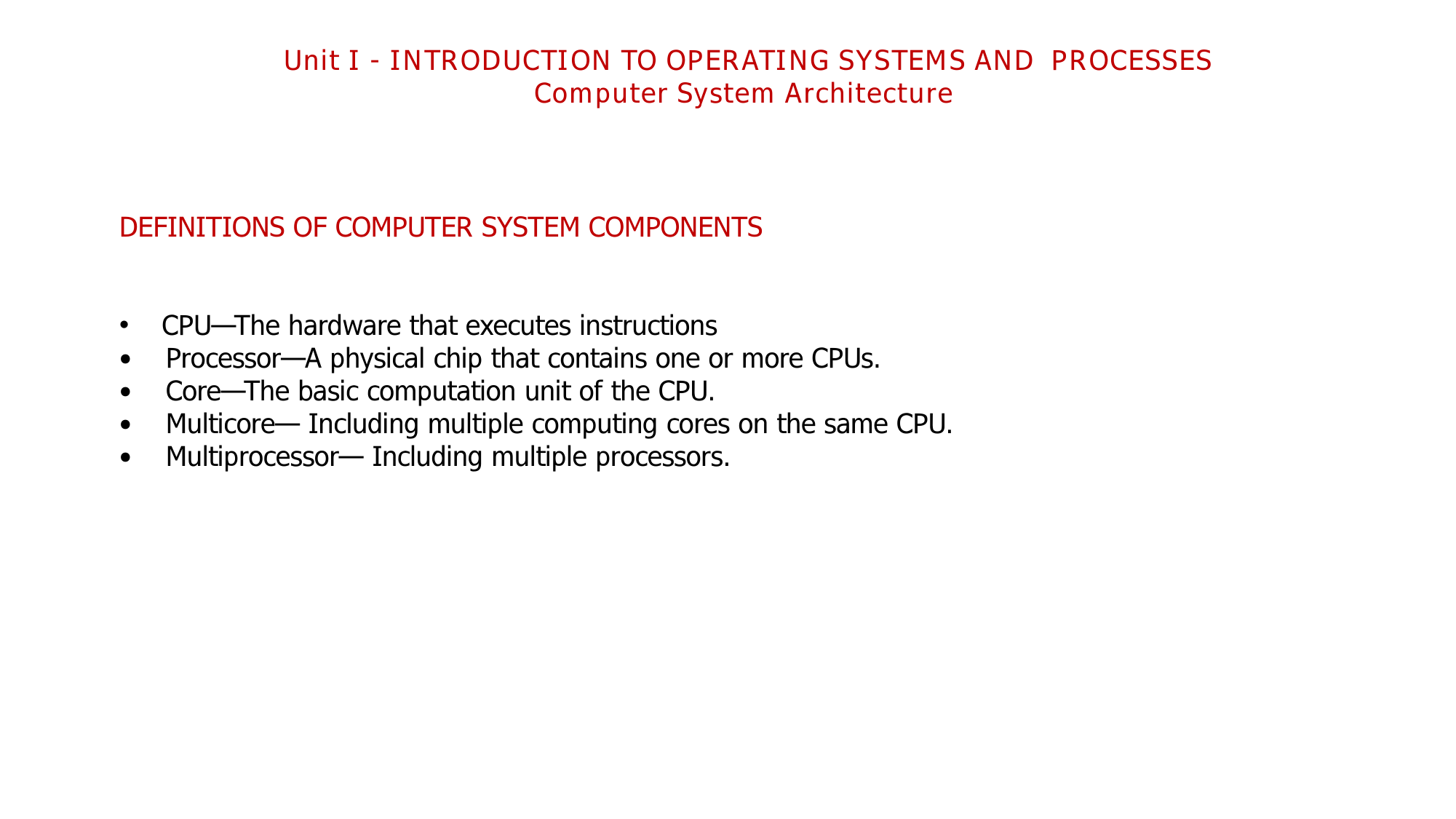

Unit I - INTRODUCTION TO OPERATING SYSTEMS AND  PROCESSES
Computer System Architecture
DEFINITIONS OF COMPUTER SYSTEM COMPONENTS

 CPU—The hardware that executes instructions
•    Processor—A physical chip that contains one or more CPUs.
•    Core—The basic computation unit of the CPU.
•    Multicore— Including multiple computing cores on the same CPU.
•    Multiprocessor— Including multiple processors.